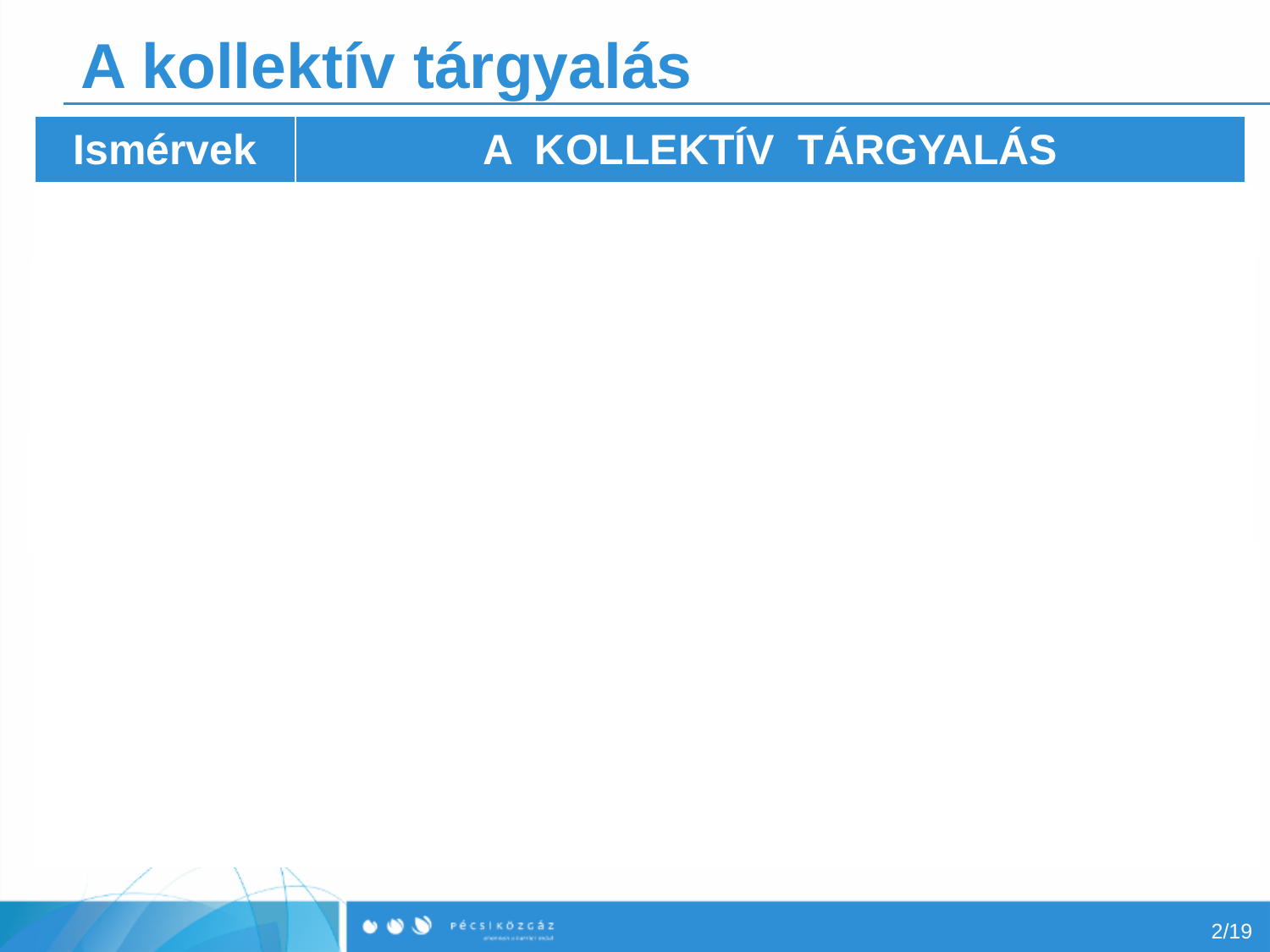

# A kollektív tárgyalás
| Ismérvek | A KOLLEKTÍV TÁRGYALÁS |
| --- | --- |
| funkciója | érdekképviselet, érdekvédelem, érdekegyeztetés |
| tárgya | elosztási, munkaviszonyból származó kollektív MA/MV jogok és kötelezettségek, ill. a felek (MA/SZ) közötti kapcsolatrendszer szabályozása |
| célja | kollektív szerződés, folyamatos érdekvédelem ("előre szabályozás", norma-alkotás) |
| jellege | az elosztási érdekellentét miatt konfliktusos helyzet tárgyalásos feloldása, konszenzuskeresés (ha kell, kikényszerítés) |
| partnerség | egyenrangú partner (szerves fejlődés) |
| szervezete | szakszervezet |

2/19